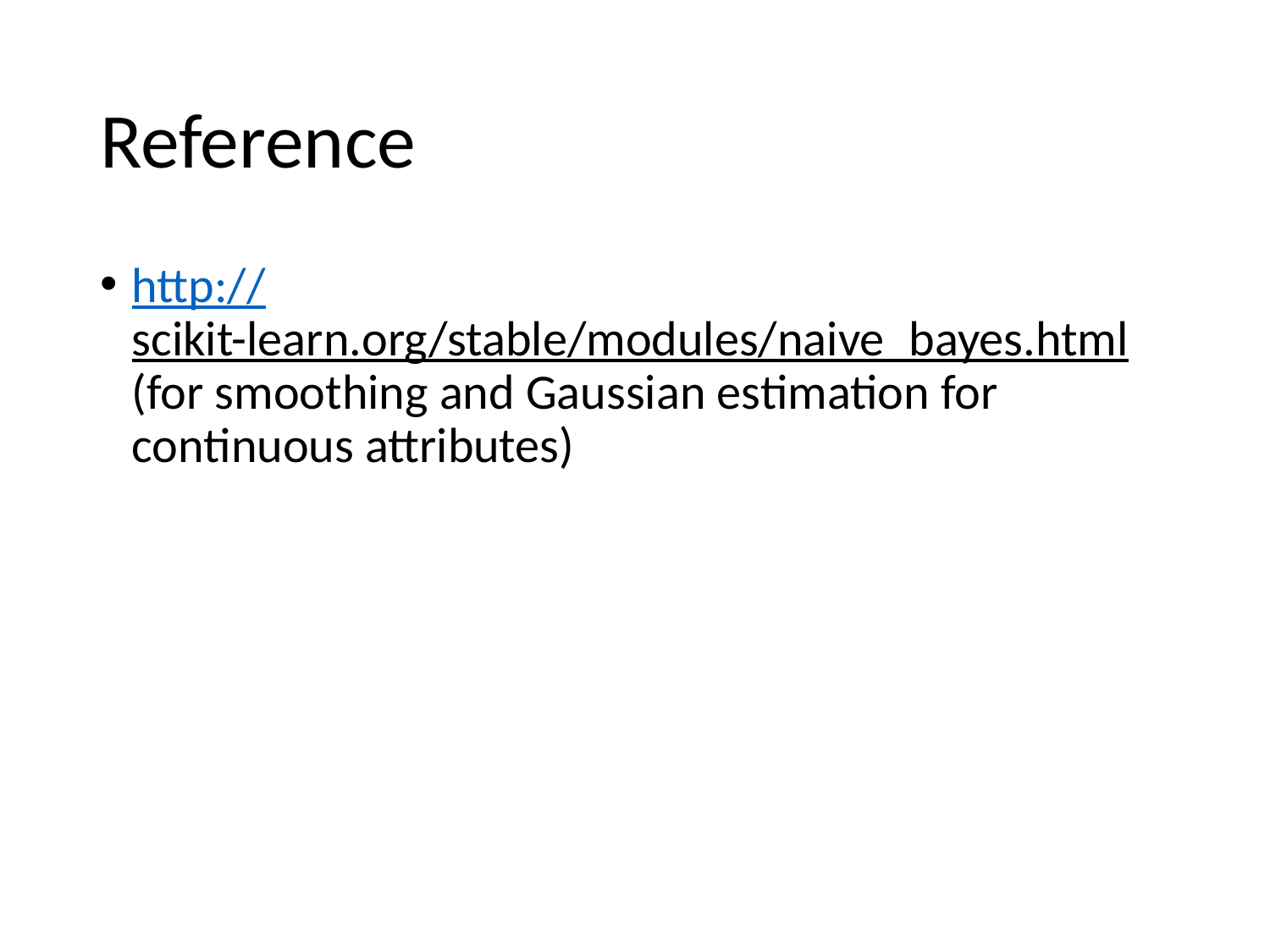

# Reference
http://scikit-learn.org/stable/modules/naive_bayes.html (for smoothing and Gaussian estimation for continuous attributes)